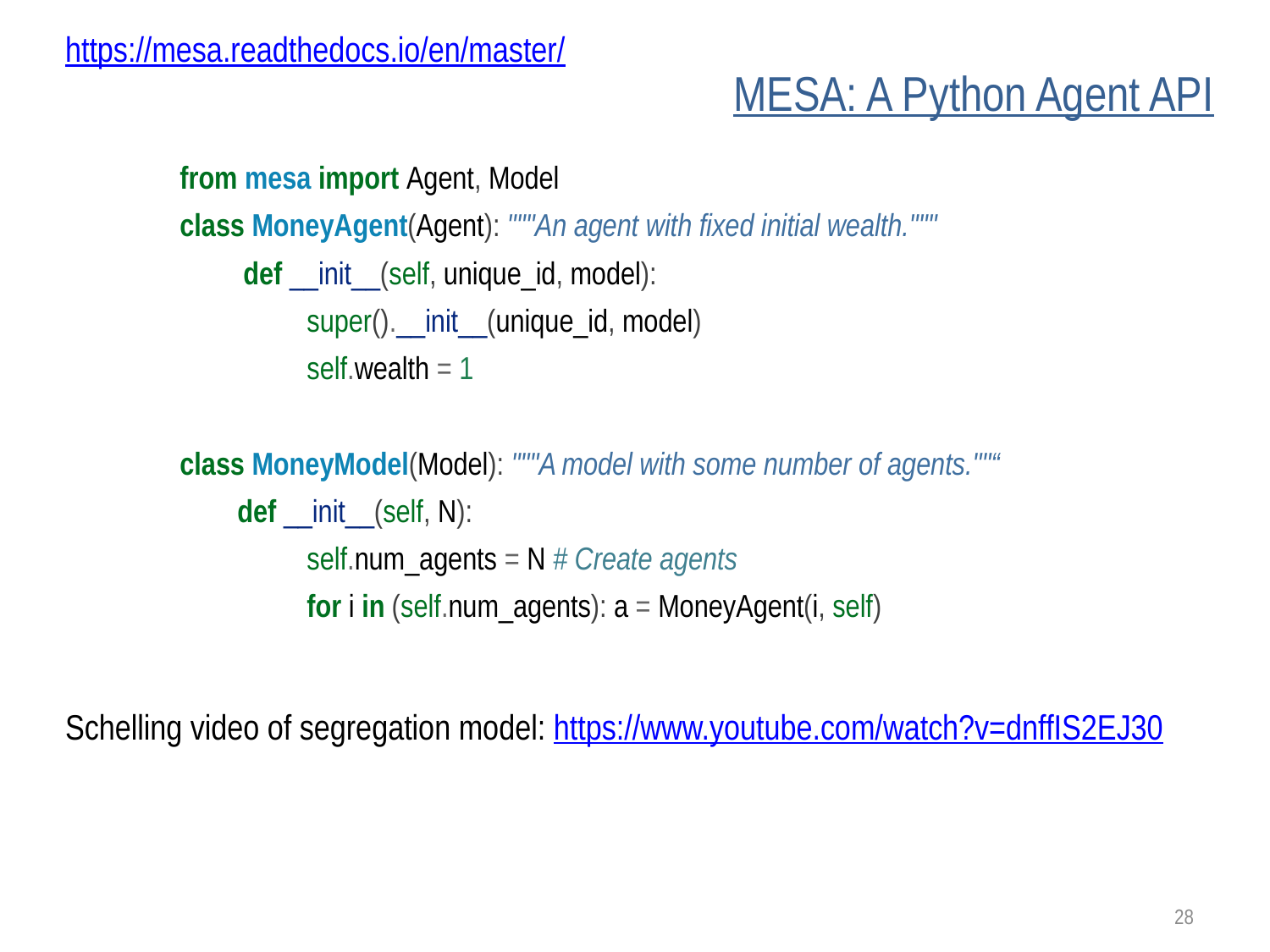

https://mesa.readthedocs.io/en/master/

Schelling video of segregation model: https://www.youtube.com/watch?v=dnffIS2EJ30
# MESA: A Python Agent API
from mesa import Agent, Model
class MoneyAgent(Agent): """An agent with fixed initial wealth."""
def __init__(self, unique_id, model):
	super().__init__(unique_id, model)
	self.wealth = 1

class MoneyModel(Model): """A model with some number of agents.""“
        def __init__(self, N):
	self.num_agents = N # Create agents
	for i in (self.num_agents): a = MoneyAgent(i, self)
28